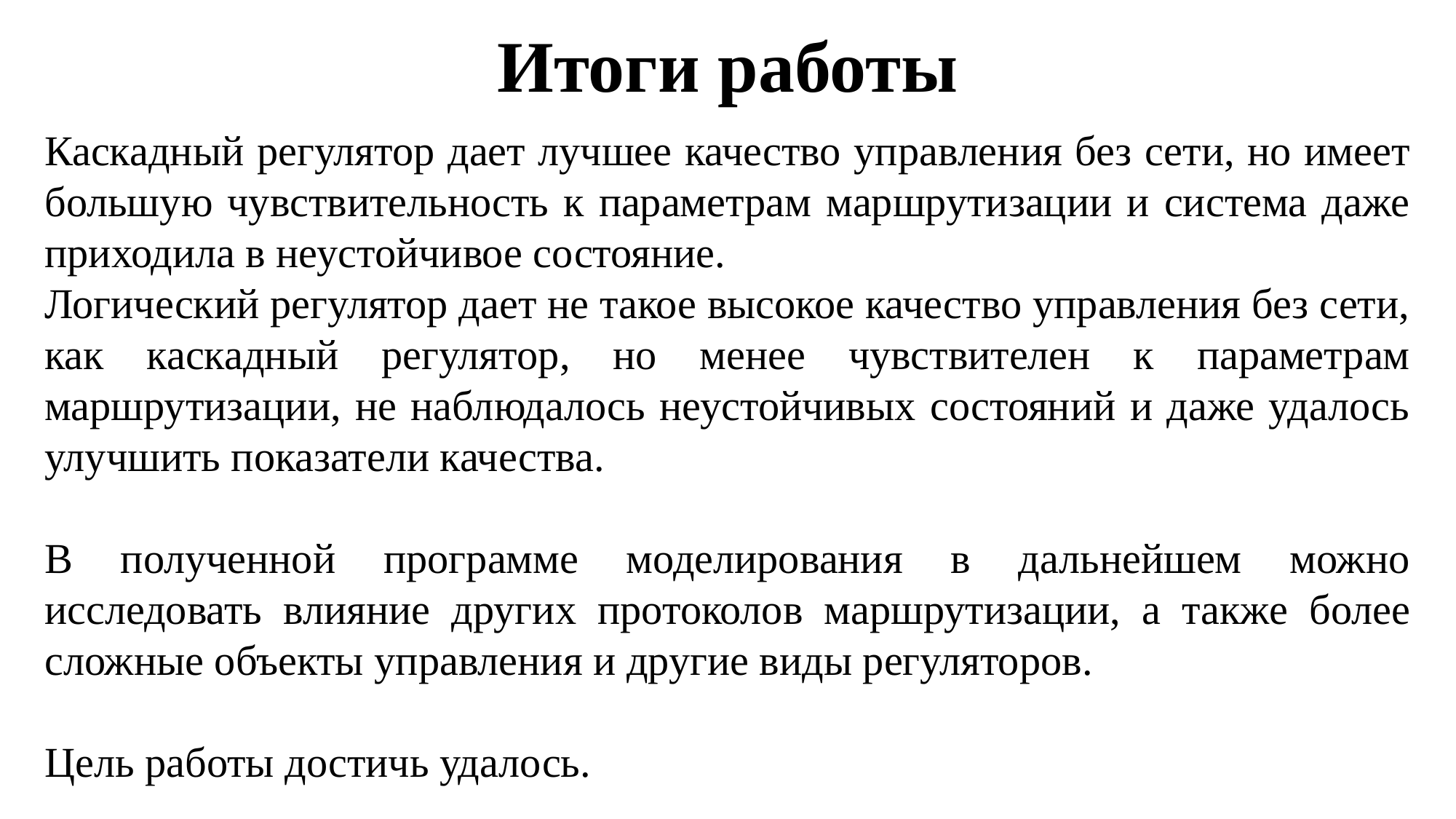

# Итоги работы
Каскадный регулятор дает лучшее качество управления без сети, но имеет большую чувствительность к параметрам маршрутизации и система даже приходила в неустойчивое состояние.
Логический регулятор дает не такое высокое качество управления без сети, как каскадный регулятор, но менее чувствителен к параметрам маршрутизации, не наблюдалось неустойчивых состояний и даже удалось улучшить показатели качества.

В полученной программе моделирования в дальнейшем можно исследовать влияние других протоколов маршрутизации, а также более сложные объекты управления и другие виды регуляторов.

Цель работы достичь удалось.